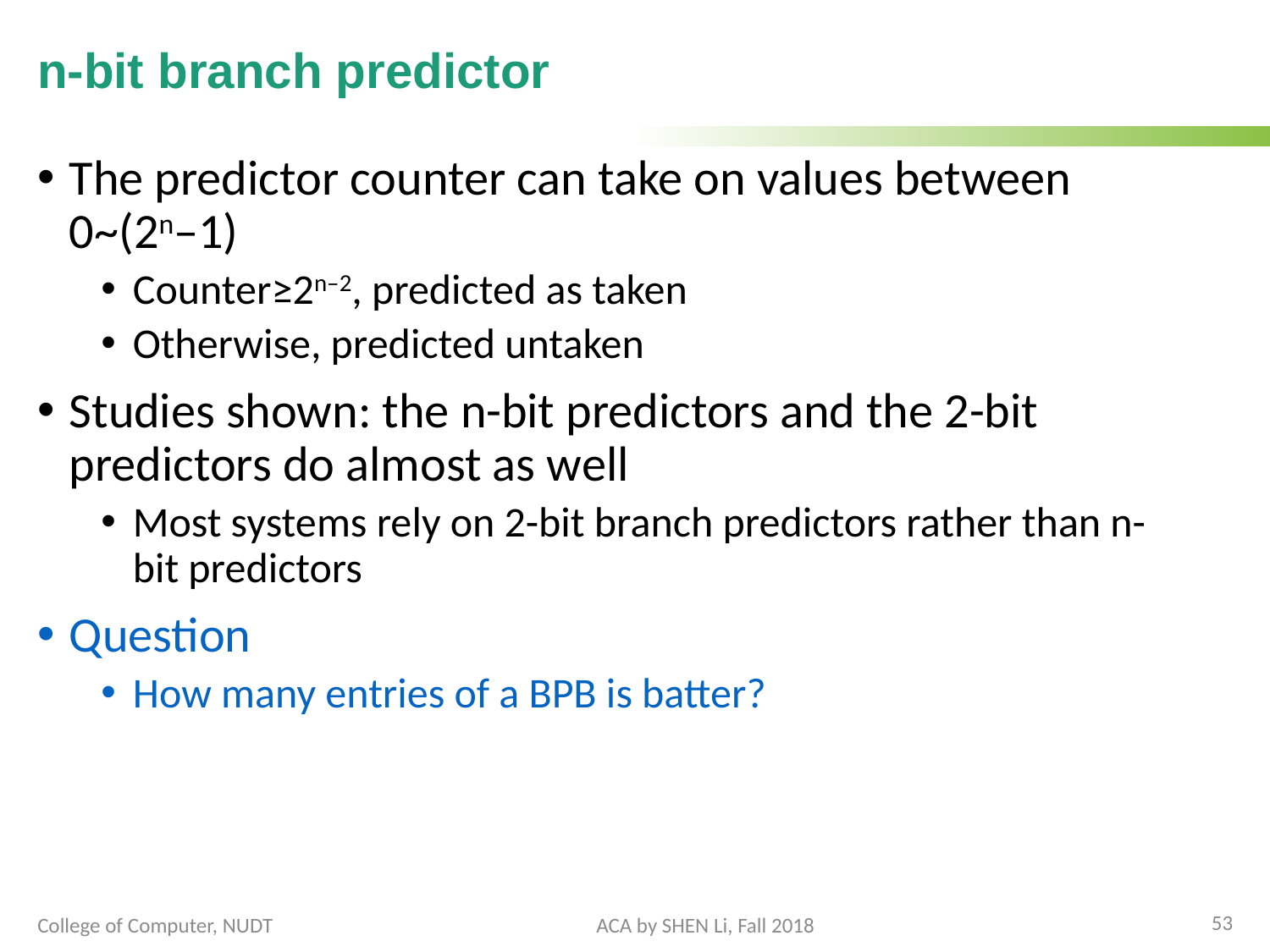

# n-bit branch predictor
The predictor counter can take on values between 0~(2n–1)
Counter≥2n–2, predicted as taken
Otherwise, predicted untaken
Studies shown: the n-bit predictors and the 2-bit predictors do almost as well
Most systems rely on 2-bit branch predictors rather than n-bit predictors
Question
How many entries of a BPB is batter?
53
College of Computer, NUDT
ACA by SHEN Li, Fall 2018